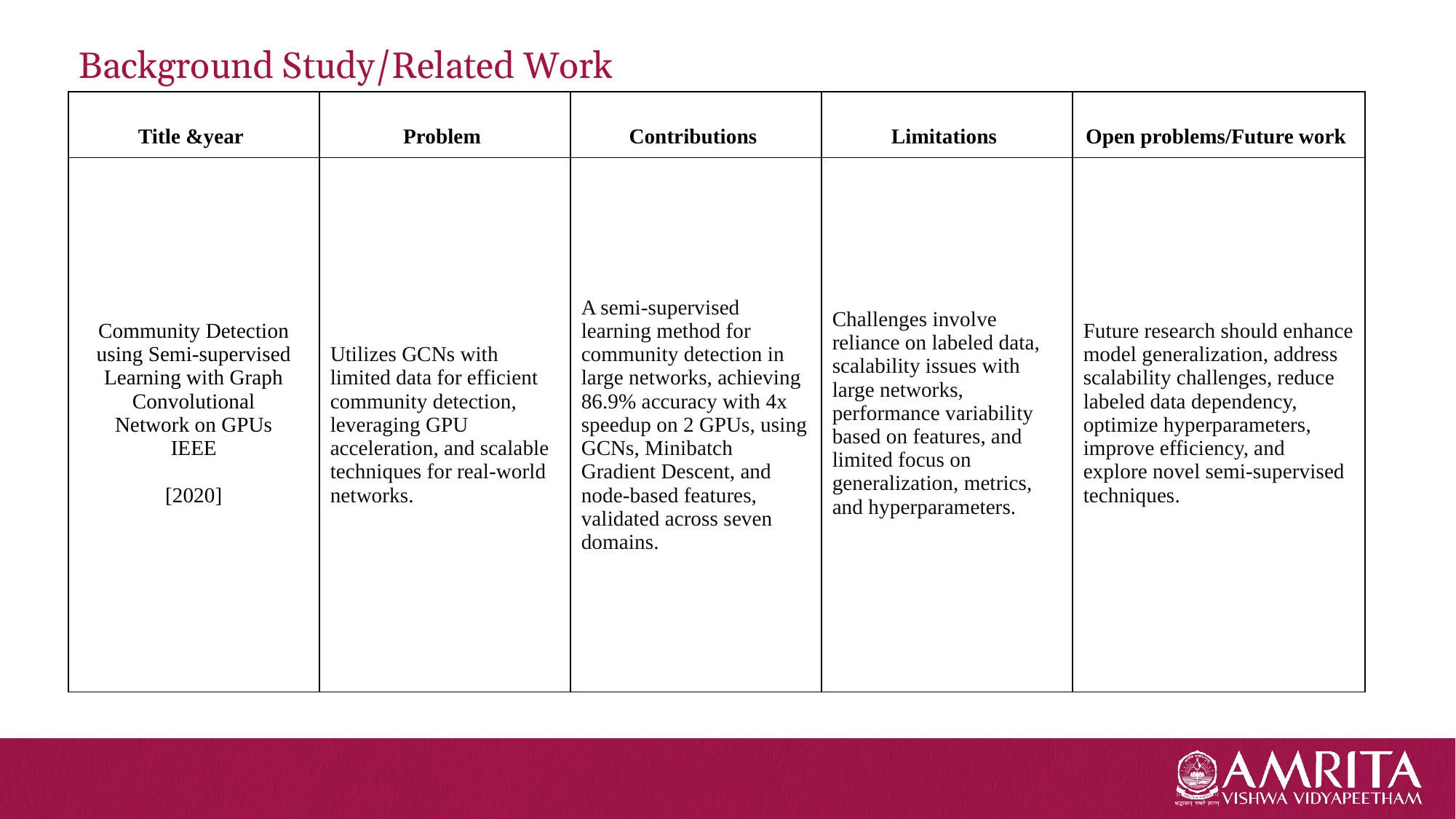

# Background Study/Related Work

| Title &year | Problem | Contributions | Limitations | Open problems/Future work |
| --- | --- | --- | --- | --- |
| Community Detection using Semi-supervised Learning with Graph Convolutional Network on GPUs IEEE [2020] | Utilizes GCNs with limited data for efficient community detection, leveraging GPU acceleration, and scalable techniques for real-world networks. | A semi-supervised learning method for community detection in large networks, achieving 86.9% accuracy with 4x speedup on 2 GPUs, using GCNs, Minibatch Gradient Descent, and node-based features, validated across seven domains. | Challenges involve reliance on labeled data, scalability issues with large networks, performance variability based on features, and limited focus on generalization, metrics, and hyperparameters. | Future research should enhance model generalization, address scalability challenges, reduce labeled data dependency, optimize hyperparameters, improve efficiency, and explore novel semi-supervised techniques. |